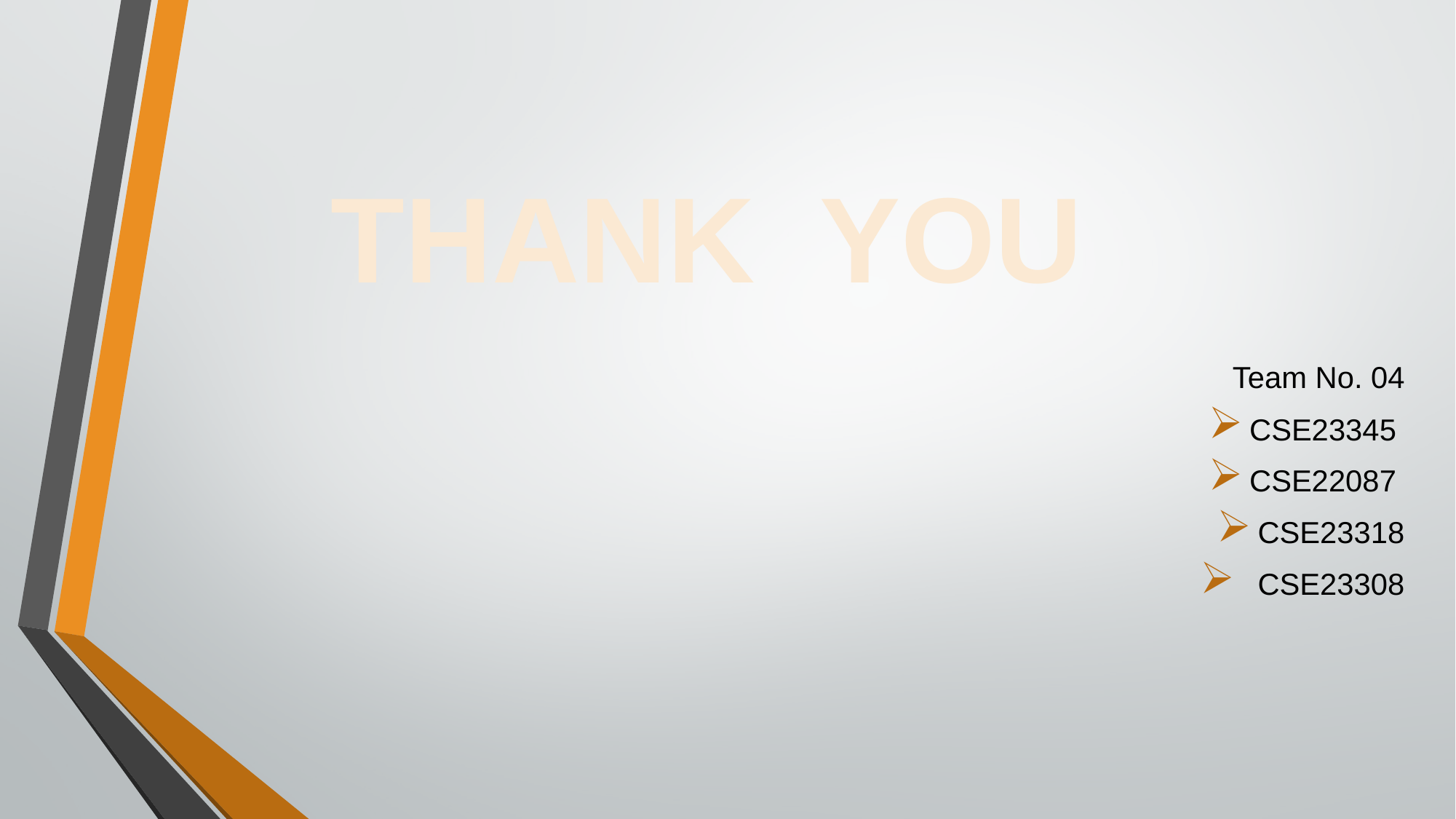

# THANK  YOU
Team No. 04
CSE23345
CSE22087
CSE23318
  CSE23308